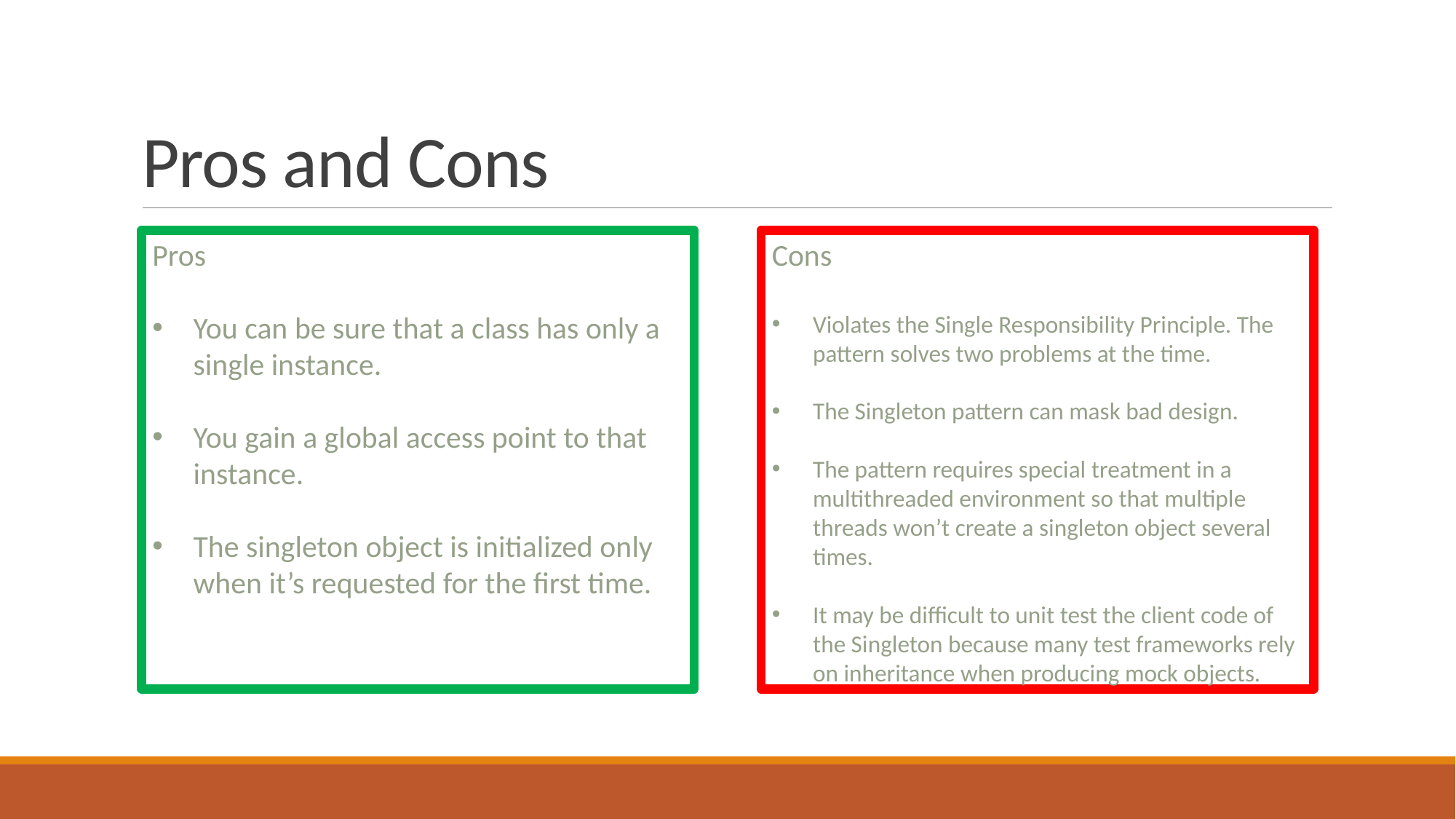

# Pros and Cons
Pros

You can be sure that a class has only a single instance.

You gain a global access point to that instance.

The singleton object is initialized only when it’s requested for the first time.
Cons

Violates the Single Responsibility Principle. The pattern solves two problems at the time.

The Singleton pattern can mask bad design.

The pattern requires special treatment in a multithreaded environment so that multiple threads won’t create a singleton object several times.

It may be difficult to unit test the client code of the Singleton because many test frameworks rely on inheritance when producing mock objects.